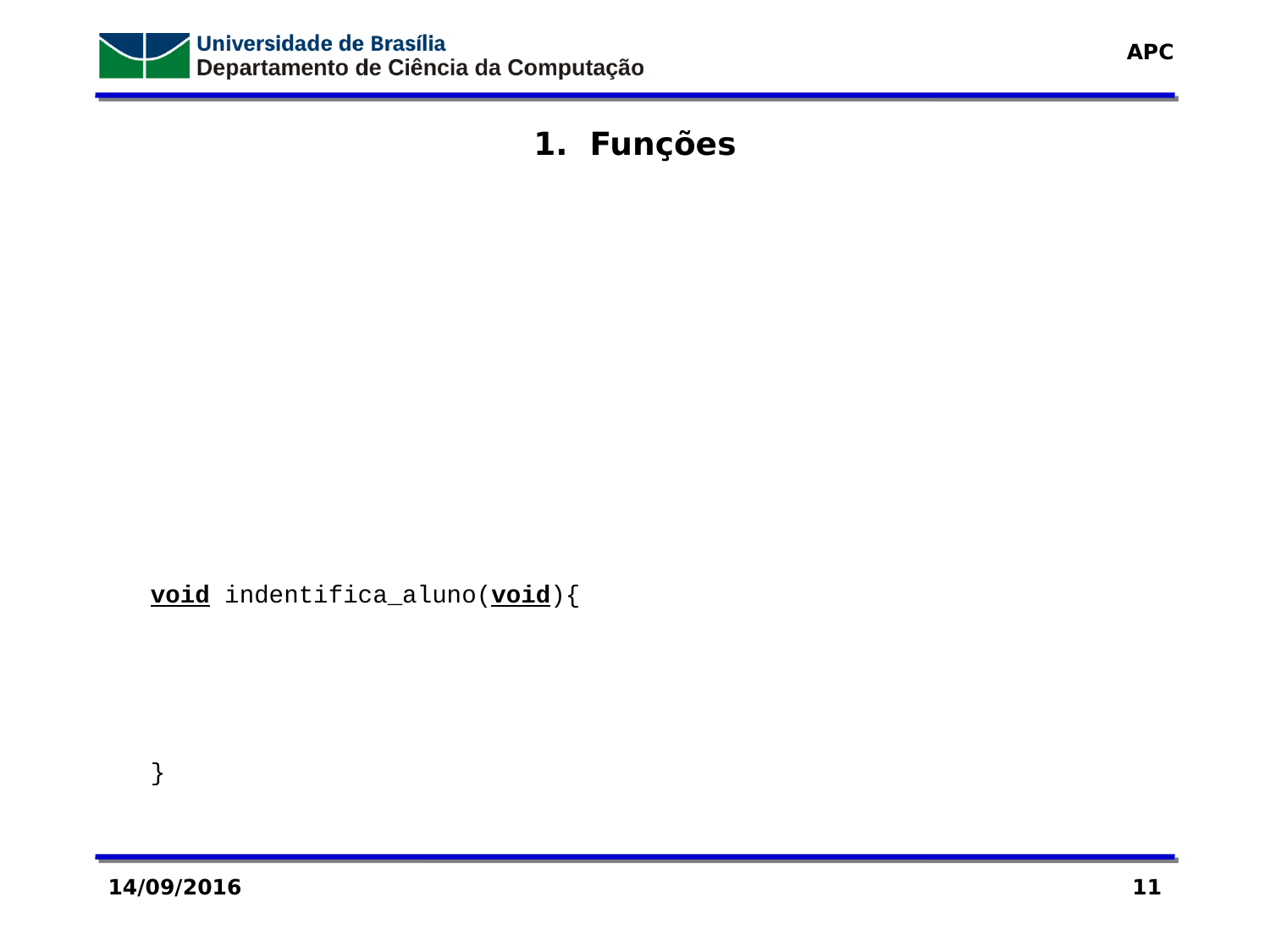

1.  Funções

void indentifica_aluno(void){

}

14/09/2016
11